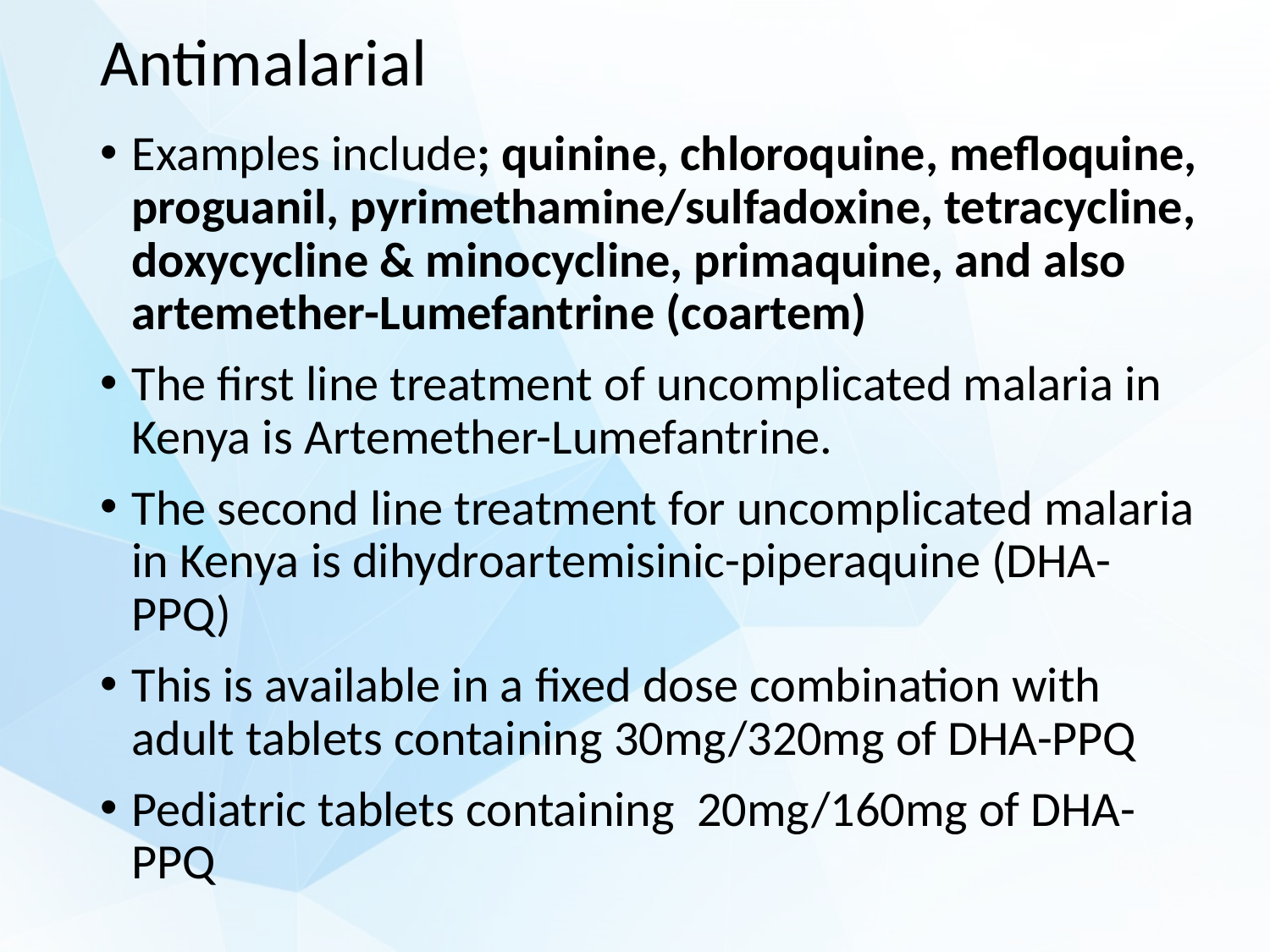

# Antimalarial
Examples include; quinine, chloroquine, mefloquine, proguanil, pyrimethamine/sulfadoxine, tetracycline, doxycycline & minocycline, primaquine, and also artemether-Lumefantrine (coartem)
The first line treatment of uncomplicated malaria in Kenya is Artemether-Lumefantrine.
The second line treatment for uncomplicated malaria in Kenya is dihydroartemisinic-piperaquine (DHA-PPQ)
This is available in a fixed dose combination with adult tablets containing 30mg/320mg of DHA-PPQ
Pediatric tablets containing  20mg/160mg of DHA-PPQ